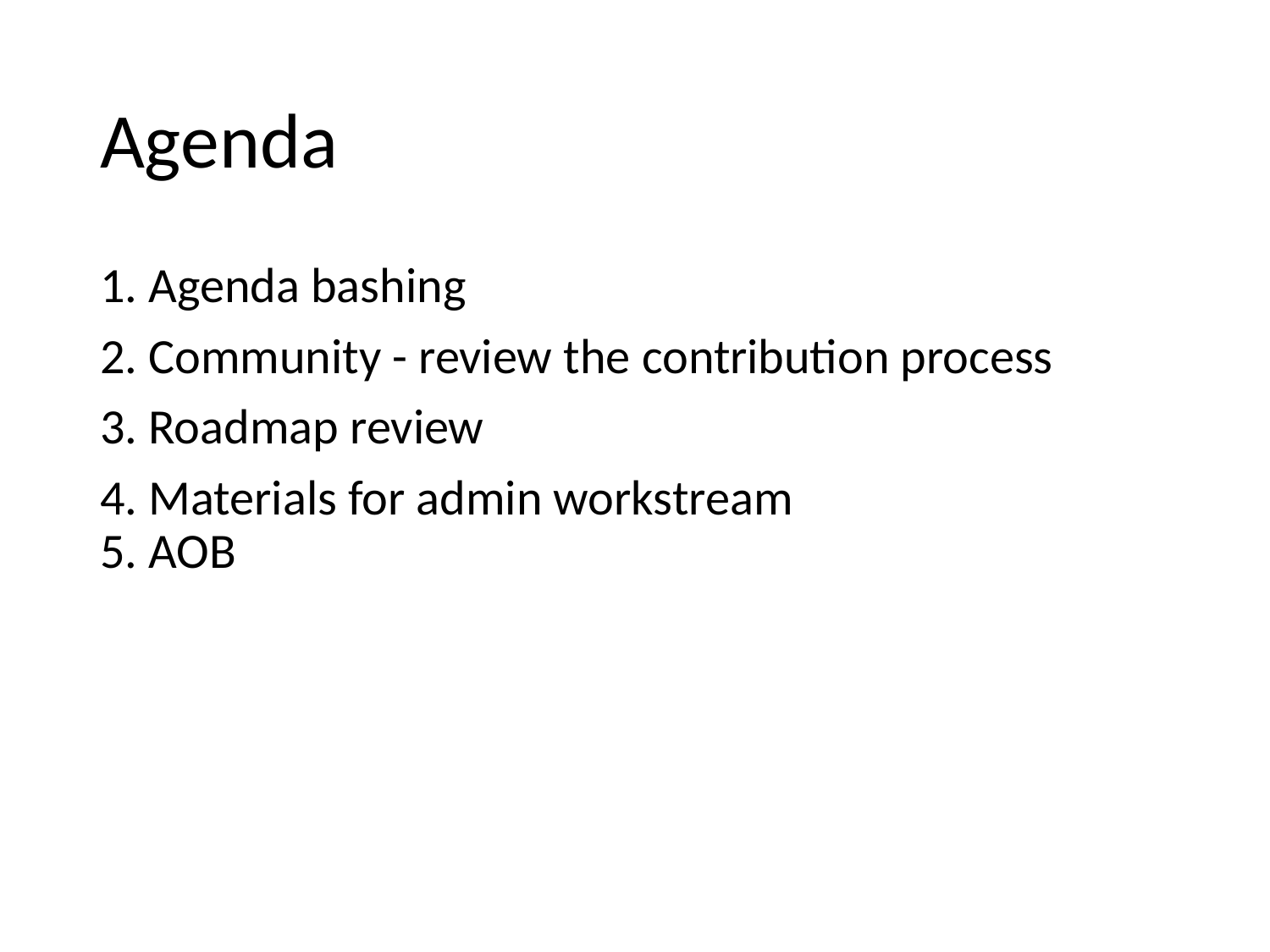

# Agenda
1. Agenda bashing
2. Community - review the contribution process
3. Roadmap review
4. Materials for admin workstream
5. AOB